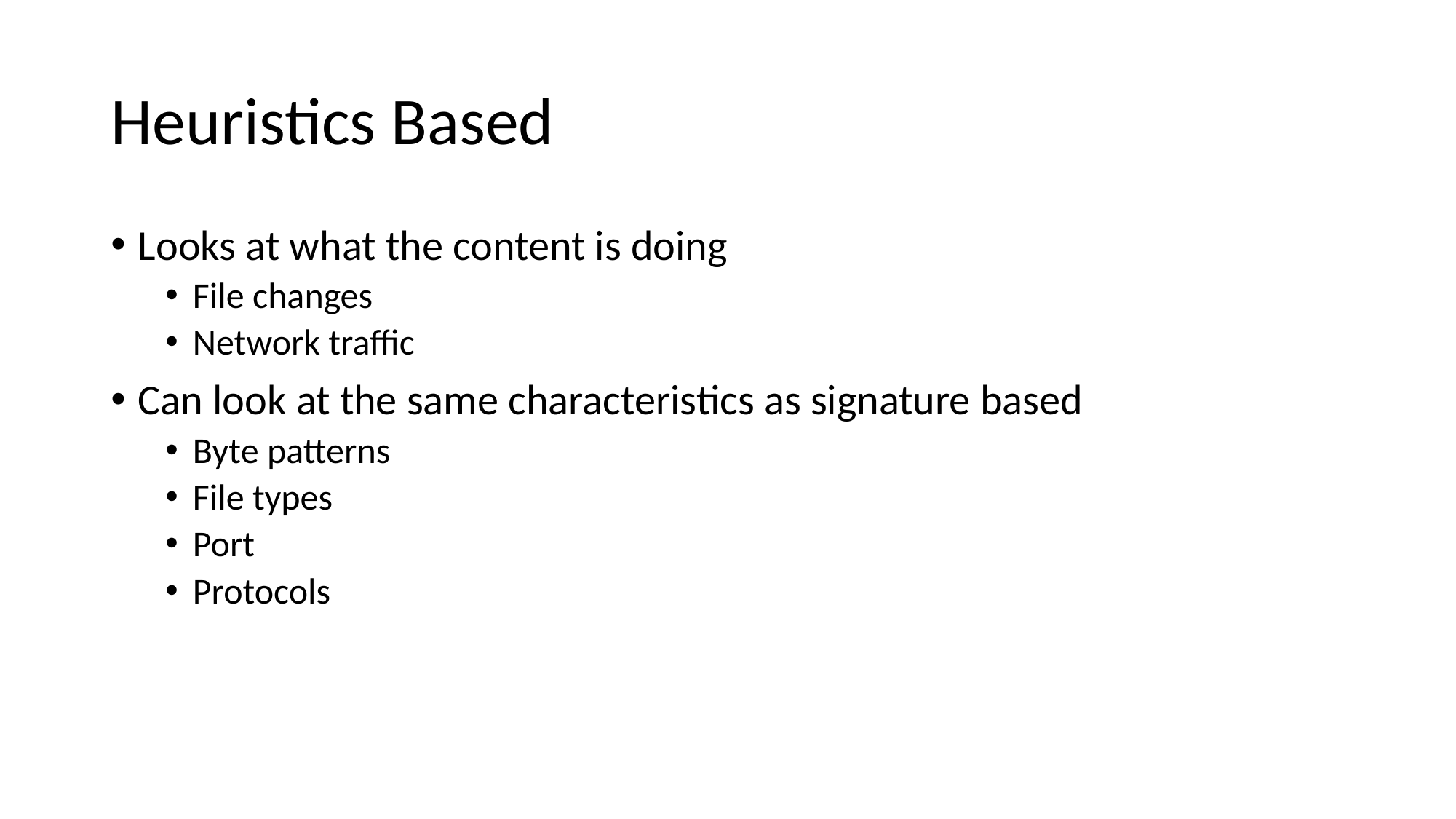

# Heuristics Based
Looks at what the content is doing
File changes
Network traffic
Can look at the same characteristics as signature based
Byte patterns
File types
Port
Protocols